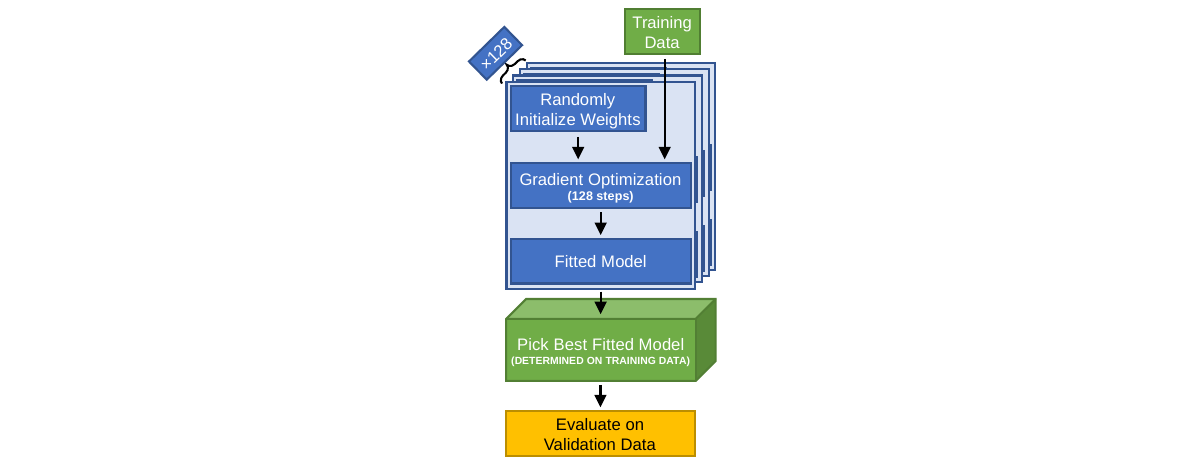

Training Data
×128

Randomly Initialize Weights
Gradient Optimization
(1024 steps)
Fitted Model

Randomly Initialize Weights
Gradient Optimization
(1024 steps)
Fitted Model

Randomly Initialize Weights
Gradient Optimization
(1024 steps)
Fitted Model

Randomly Initialize Weights
Gradient Optimization
(128 steps)
Fitted Model
Pick Best Fitted Model
(DETERMINED ON TRAINING DATA)
Evaluate on Validation Data